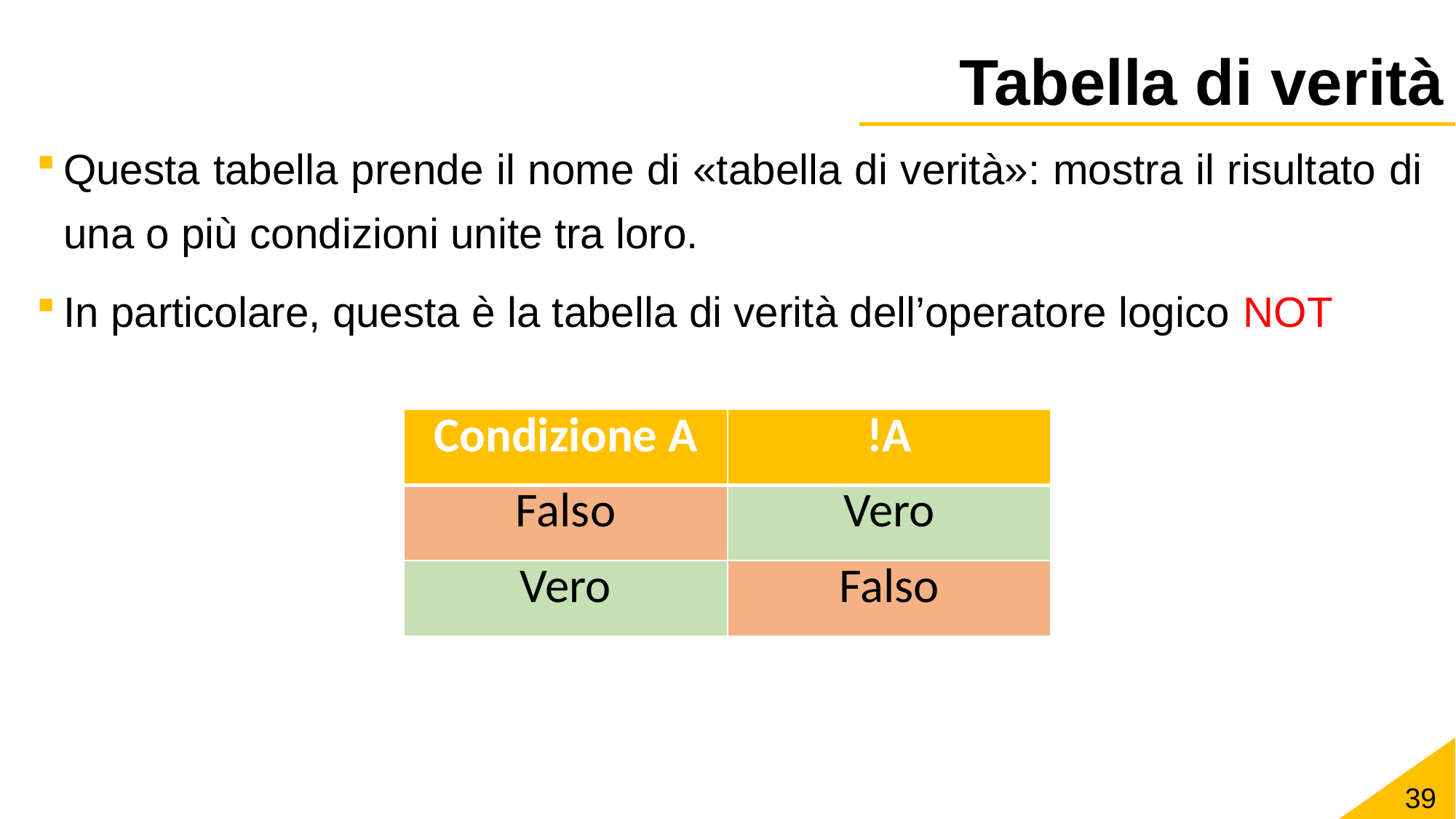

# Tabella di verità
Questa tabella prende il nome di «tabella di verità»: mostra il risultato di una o più condizioni unite tra loro.
In particolare, questa è la tabella di verità dell’operatore logico NOT

| Condizione A | !A |
| --- | --- |
| Falso | Vero |
| Vero | Falso |
39